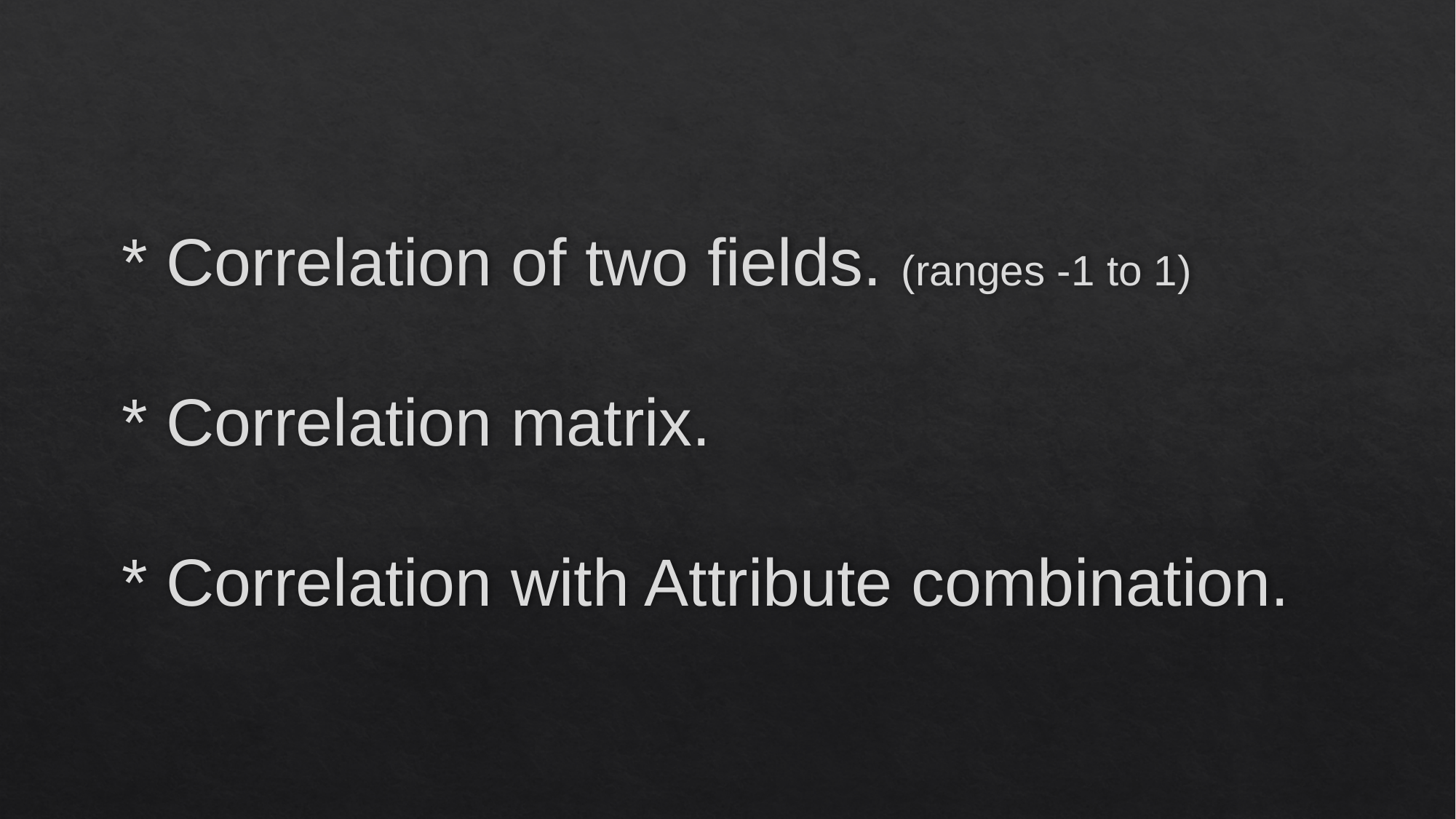

# * Correlation of two fields. (ranges -1 to 1) * Correlation matrix. * Correlation with Attribute combination.